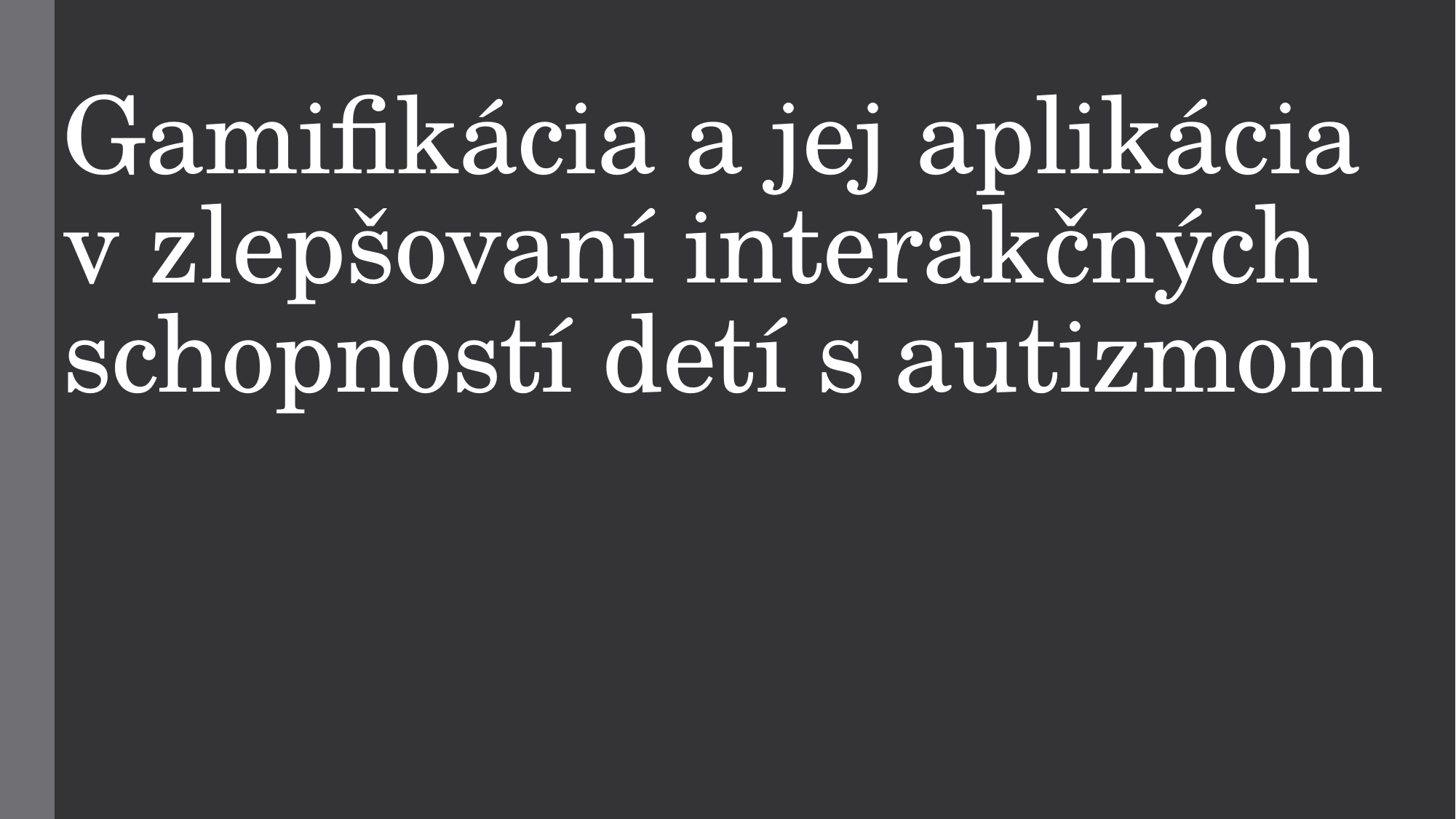

# Gamifikácia a jej aplikácia v zlepšovaní interakčných schopností detí s autizmom